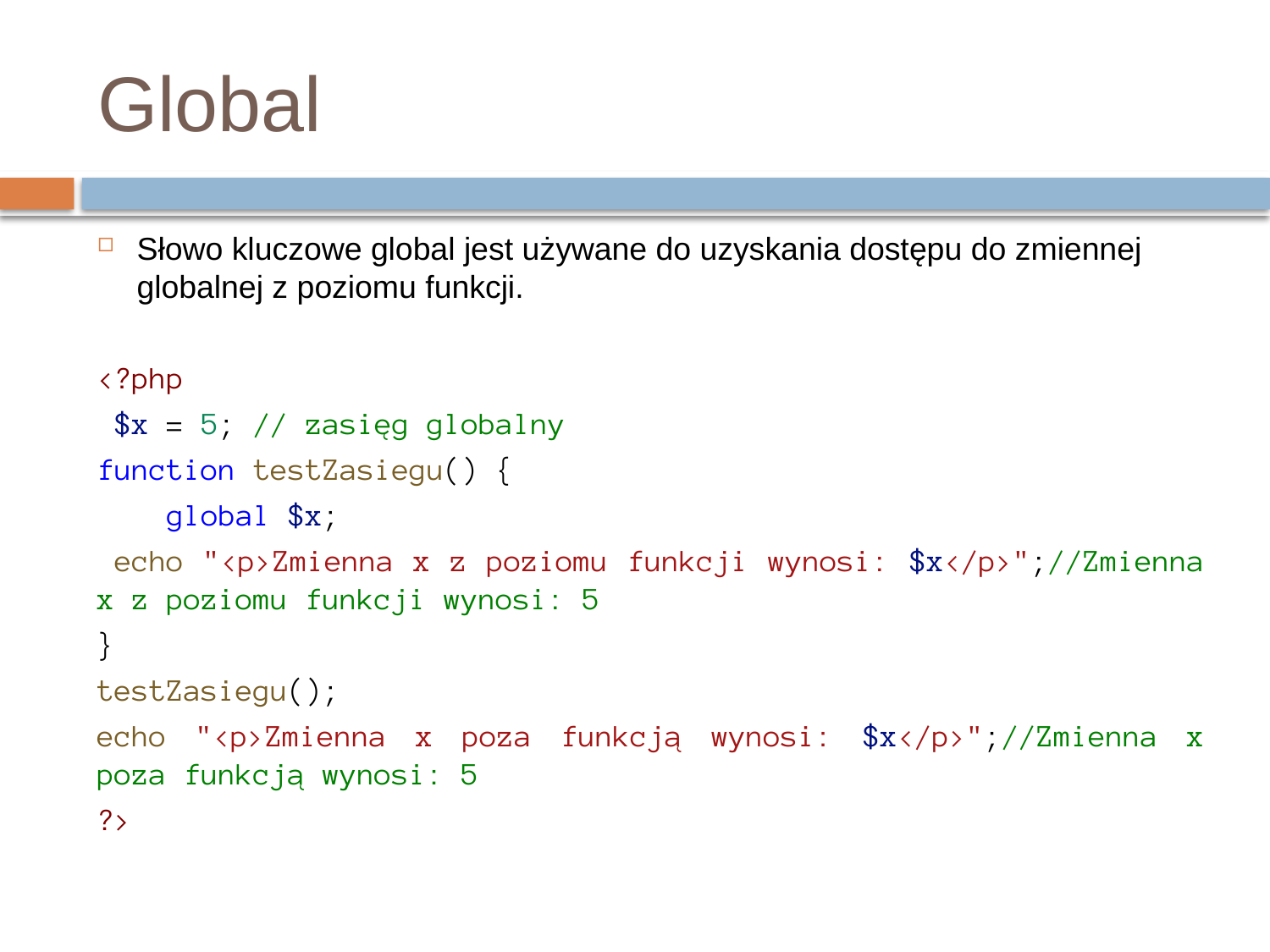

# Global
Słowo kluczowe global jest używane do uzyskania dostępu do zmiennej globalnej z poziomu funkcji.

<?php
 $x = 5; // zasięg globalny
function testZasiegu() {
    global $x;
 echo "<p>Zmienna x z poziomu funkcji wynosi: $x</p>";//Zmienna x z poziomu funkcji wynosi: 5
}
testZasiegu();
echo "<p>Zmienna x poza funkcją wynosi: $x</p>";//Zmienna x poza funkcją wynosi: 5
?>